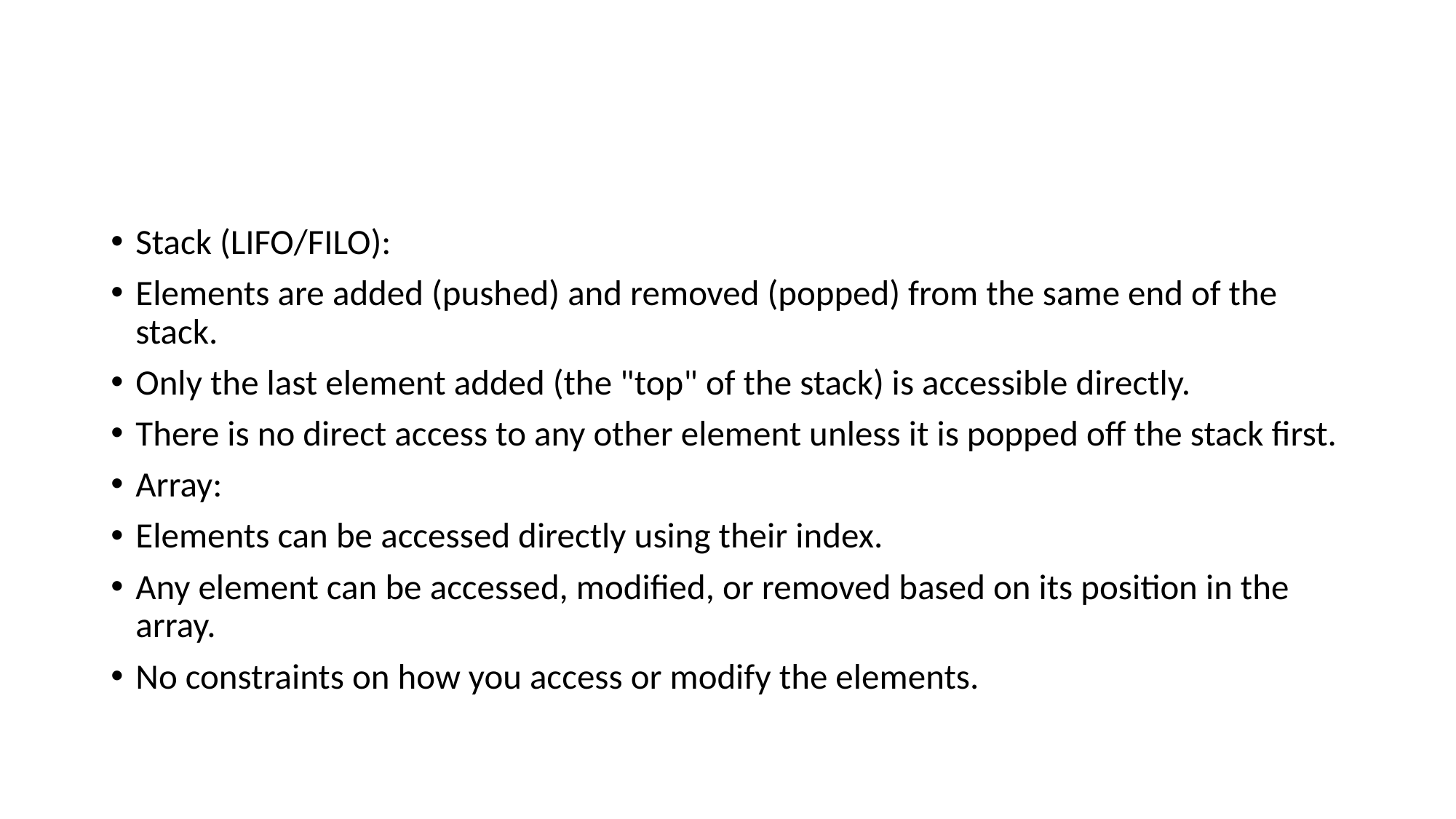

#
Stack (LIFO/FILO):
Elements are added (pushed) and removed (popped) from the same end of the stack.
Only the last element added (the "top" of the stack) is accessible directly.
There is no direct access to any other element unless it is popped off the stack first.
Array:
Elements can be accessed directly using their index.
Any element can be accessed, modified, or removed based on its position in the array.
No constraints on how you access or modify the elements.